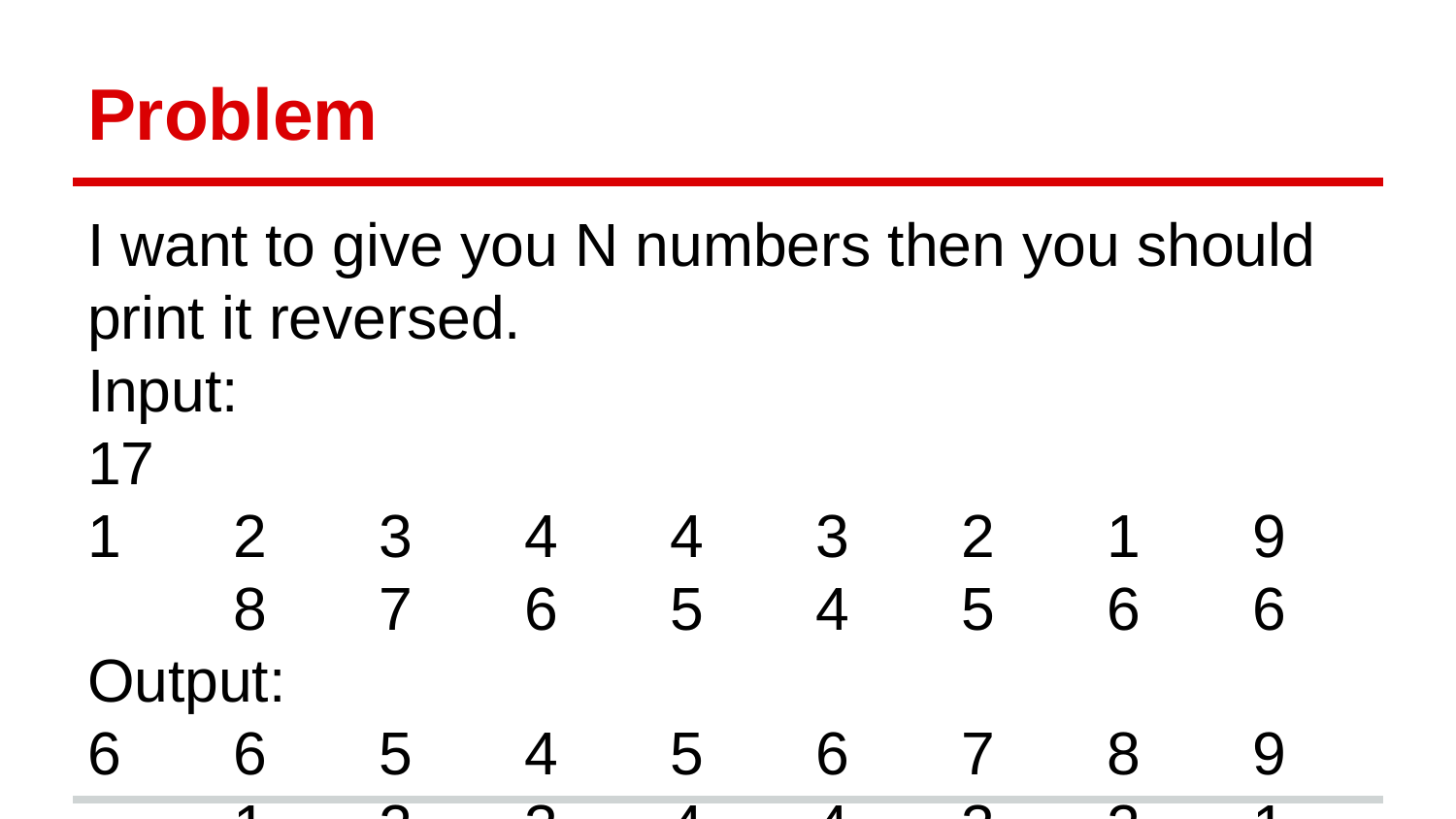

# Problem
I want to give you N numbers then you should print it reversed.
Input:
17
1	2	3	4	4	3	2	1	9	8	7	6	5	4	5	6	6
Output:
6	6	5	4	5	6	7	8	9	1	2	3	4	4	3	2	1